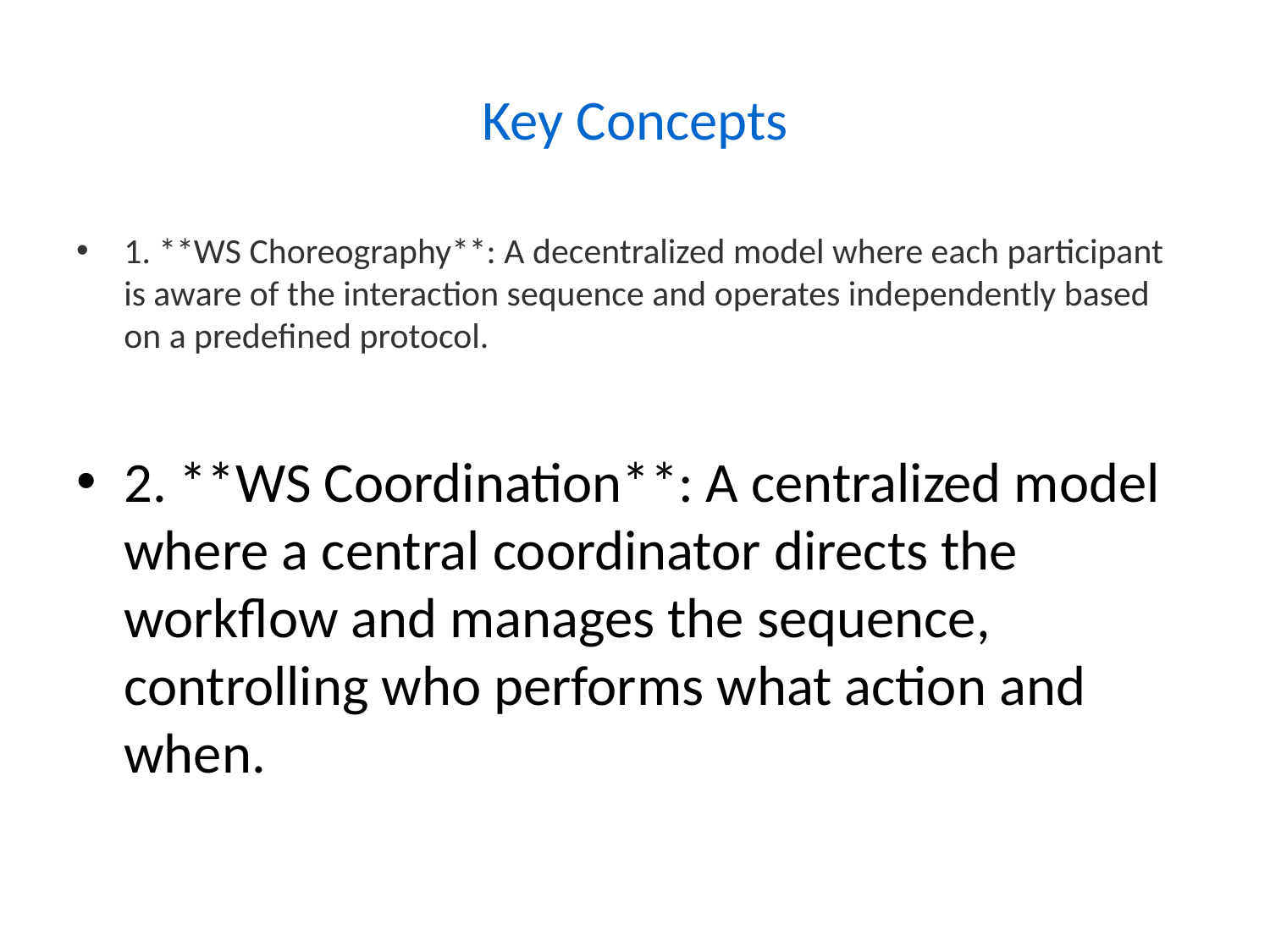

# Key Concepts
1. **WS Choreography**: A decentralized model where each participant is aware of the interaction sequence and operates independently based on a predefined protocol.

2. **WS Coordination**: A centralized model where a central coordinator directs the workflow and manages the sequence, controlling who performs what action and when.